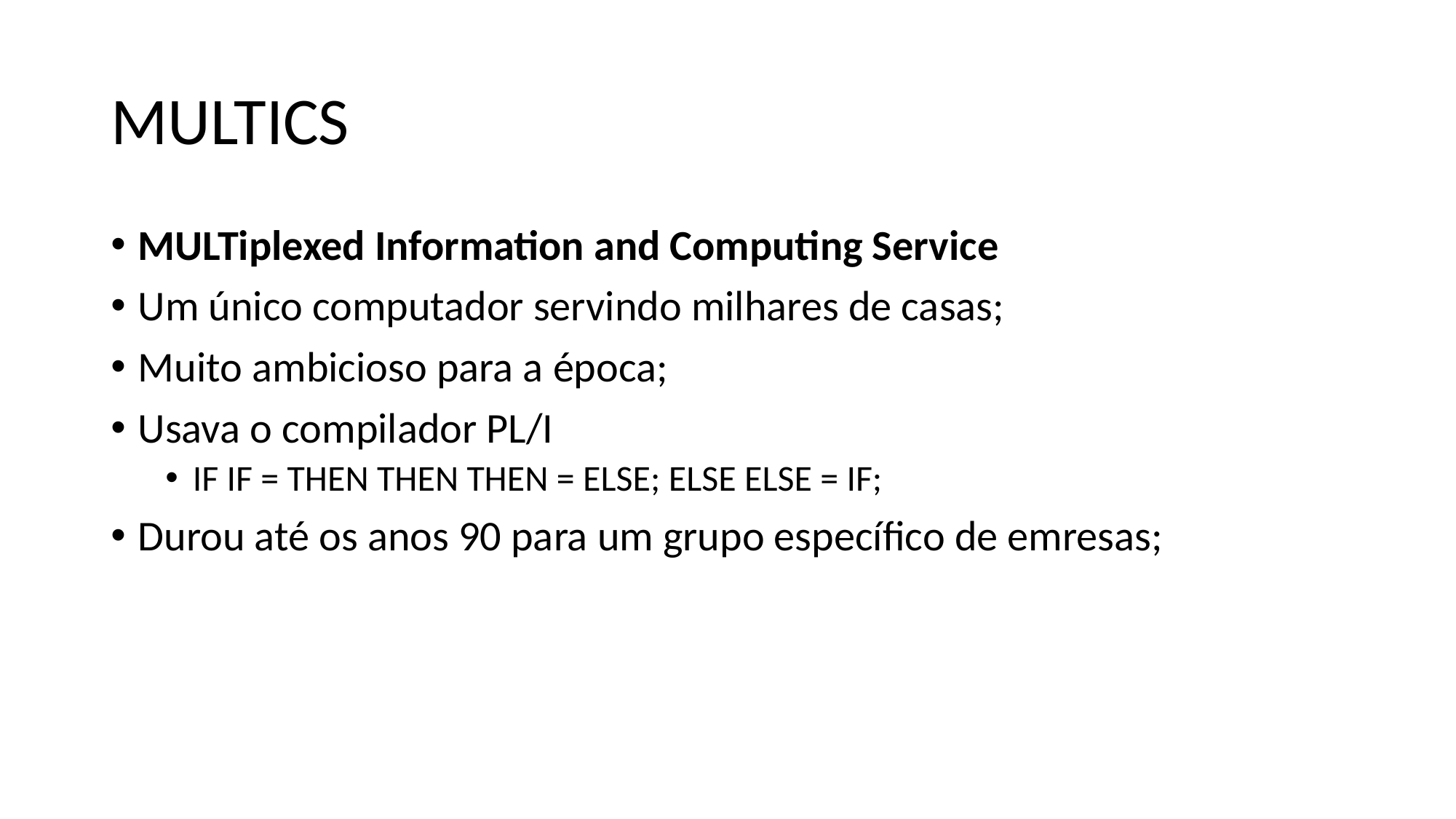

# MULTICS
MULTiplexed Information and Computing Service
Um único computador servindo milhares de casas;
Muito ambicioso para a época;
Usava o compilador PL/I
IF IF = THEN THEN THEN = ELSE; ELSE ELSE = IF;
Durou até os anos 90 para um grupo específico de emresas;